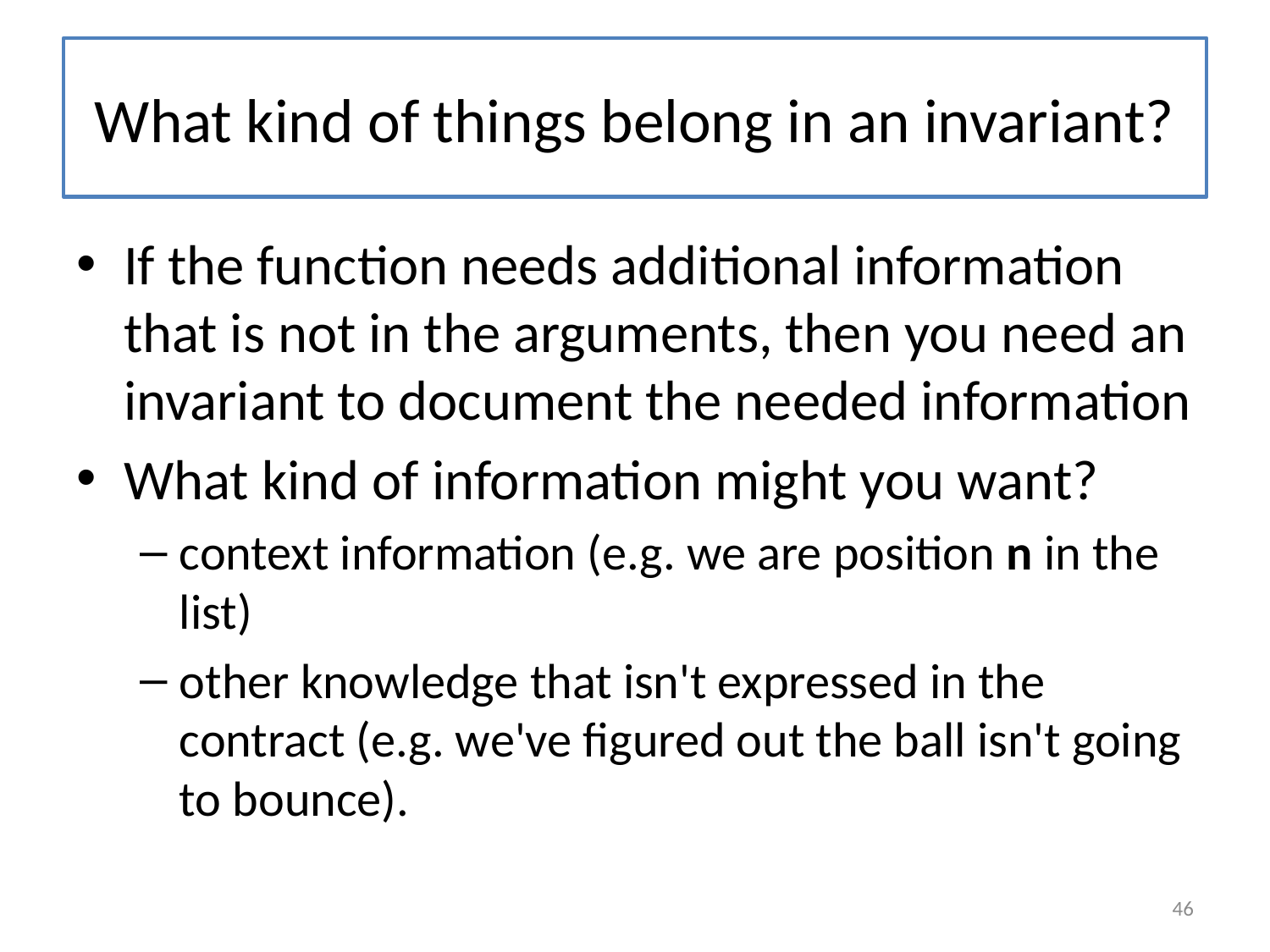

# What kind of things belong in an invariant?
If the function needs additional information that is not in the arguments, then you need an invariant to document the needed information
What kind of information might you want?
context information (e.g. we are position n in the list)
other knowledge that isn't expressed in the contract (e.g. we've figured out the ball isn't going to bounce).

46